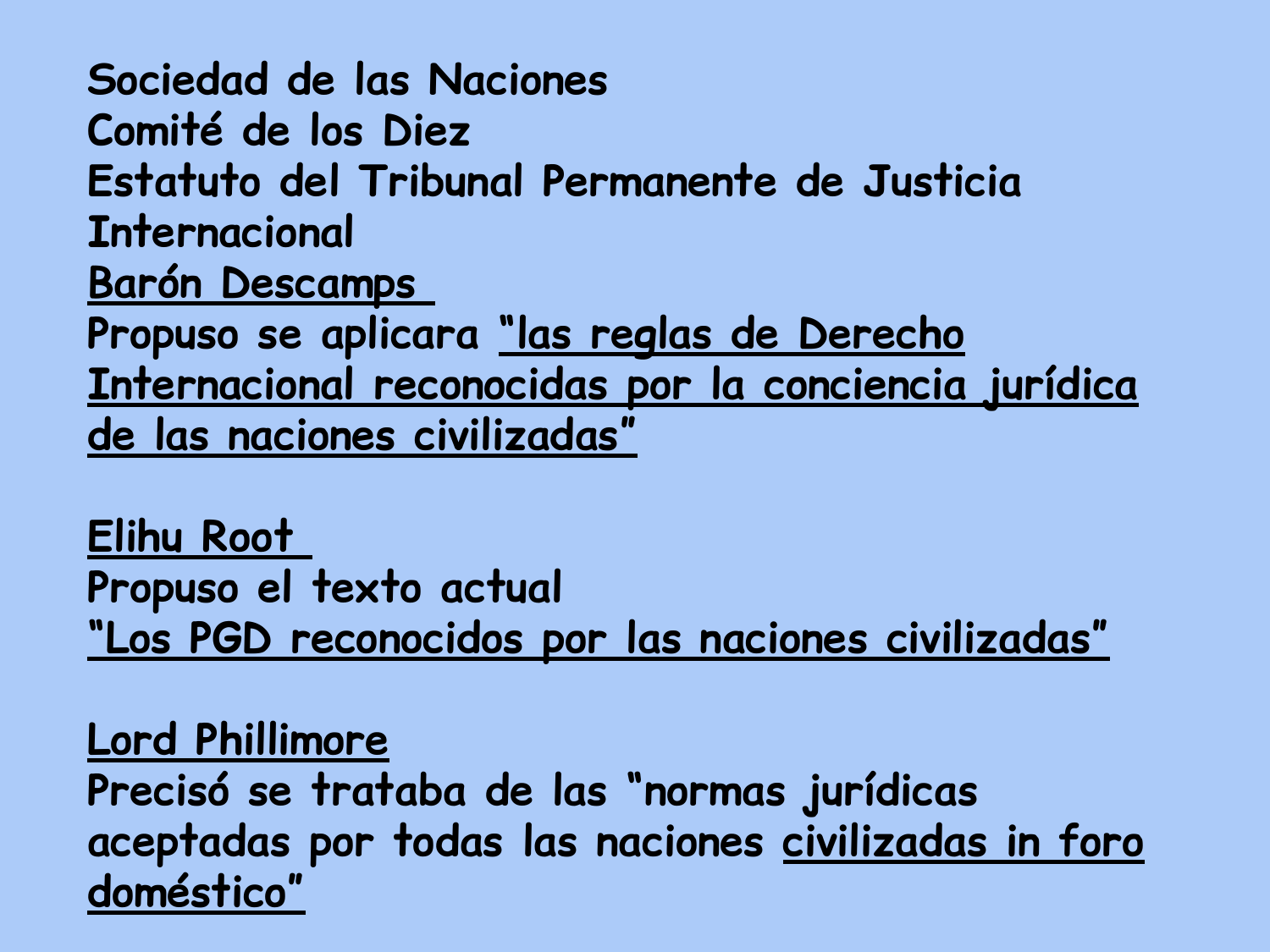

Sociedad de las Naciones
Comité de los Diez
Estatuto del Tribunal Permanente de Justicia Internacional
Barón Descamps
Propuso se aplicara “las reglas de Derecho Internacional reconocidas por la conciencia jurídica de las naciones civilizadas”

Elihu Root
Propuso el texto actual
“Los PGD reconocidos por las naciones civilizadas”

Lord Phillimore
Precisó se trataba de las “normas jurídicas aceptadas por todas las naciones civilizadas in foro doméstico”